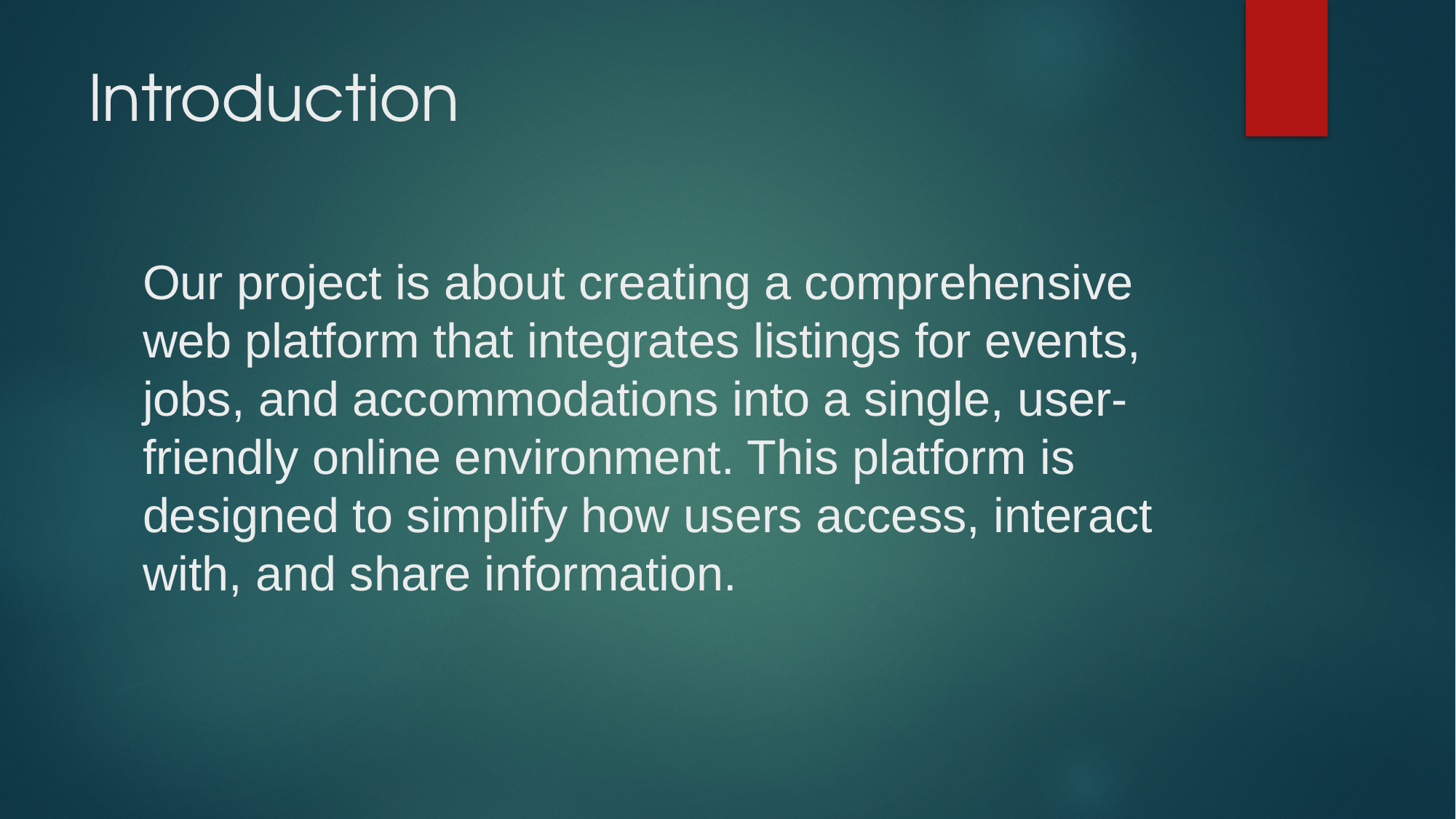

# Introduction
Our project is about creating a comprehensive web platform that integrates listings for events, jobs, and accommodations into a single, user-friendly online environment. This platform is designed to simplify how users access, interact with, and share information.